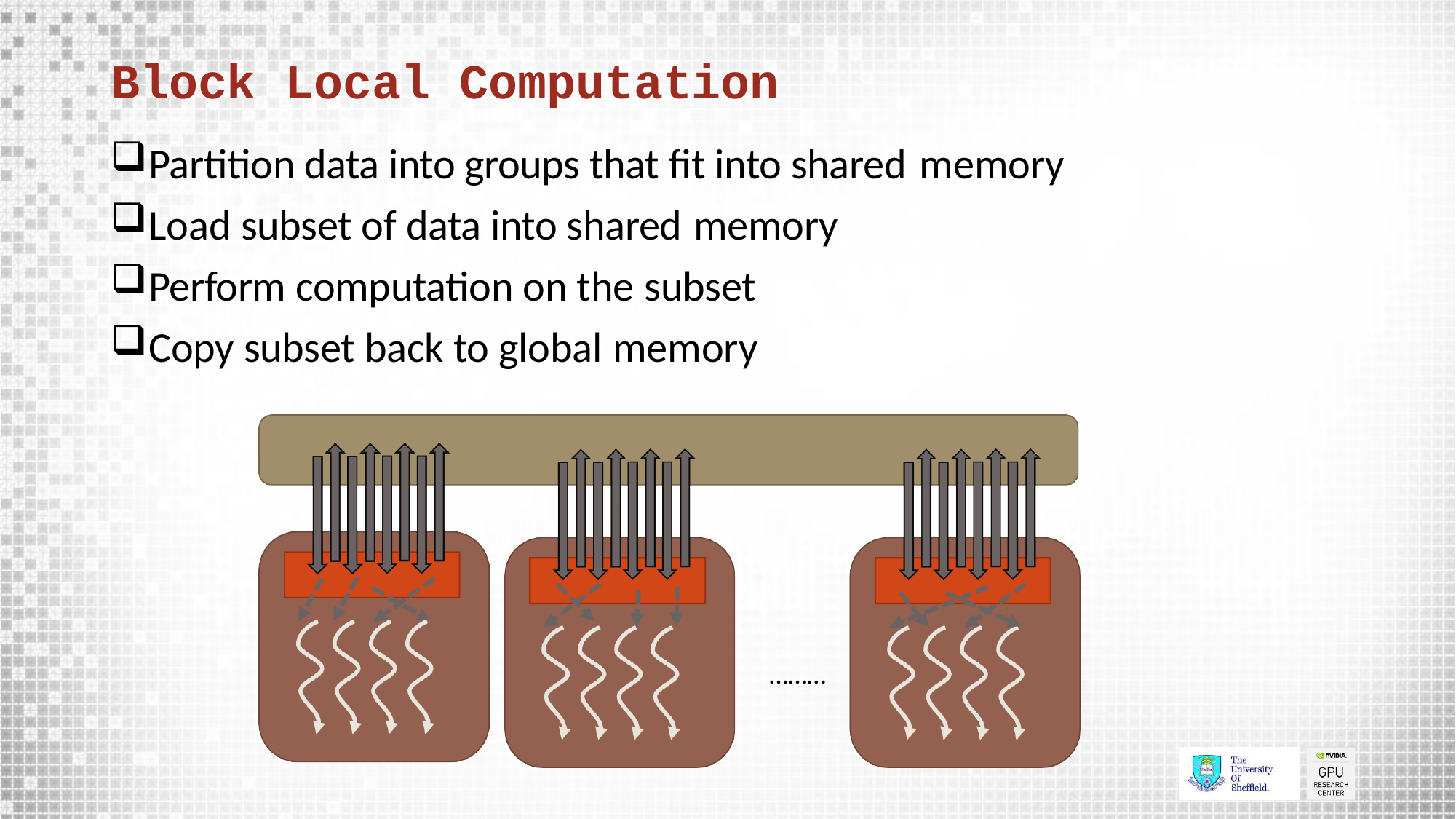

# Block Local Computation
Partition data into groups that fit into shared memory
Load subset of data into shared memory
Perform computation on the subset
Copy subset back to global memory

………